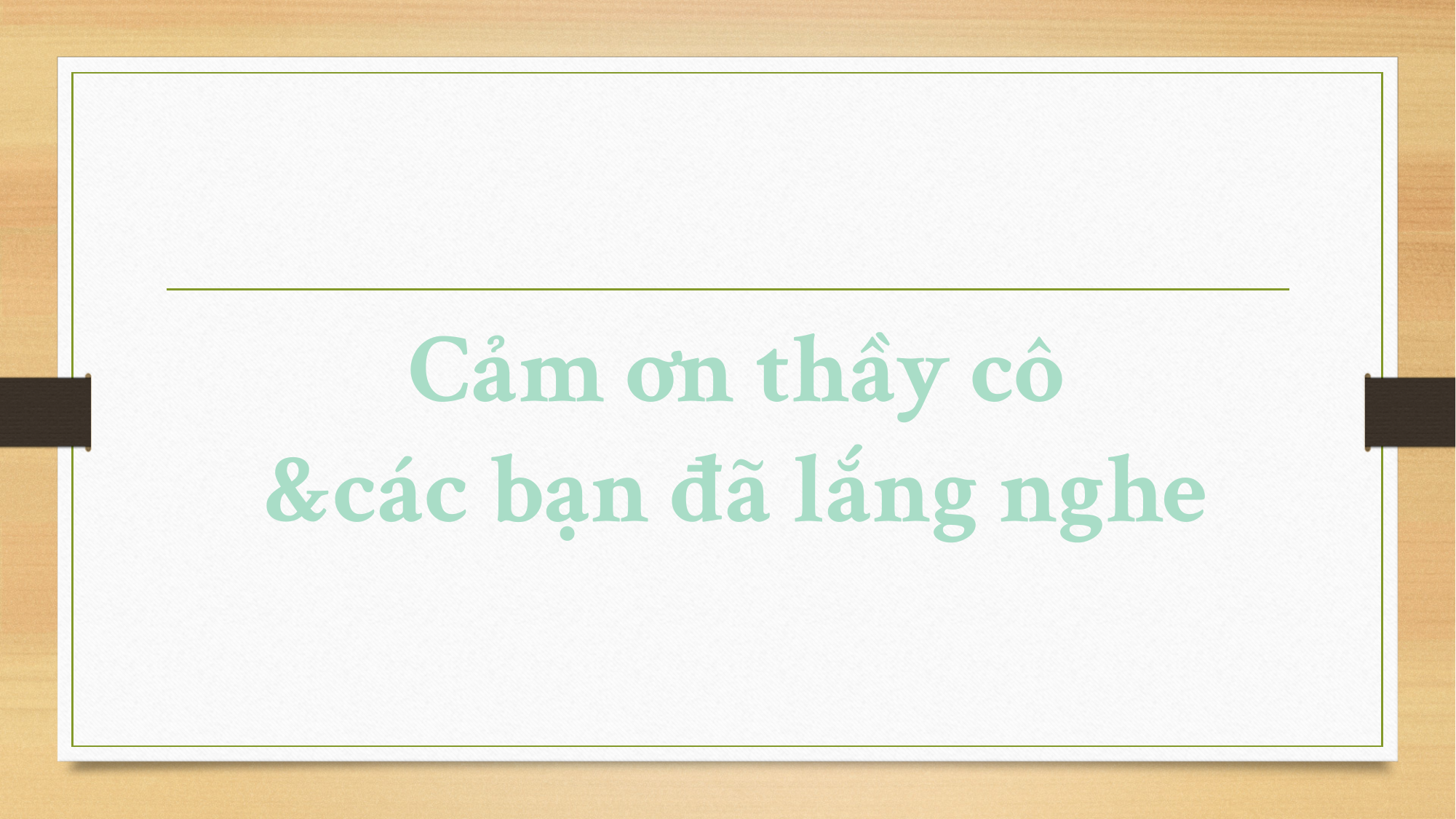

Cảm ơn thầy cô
&các bạn đã lắng nghe